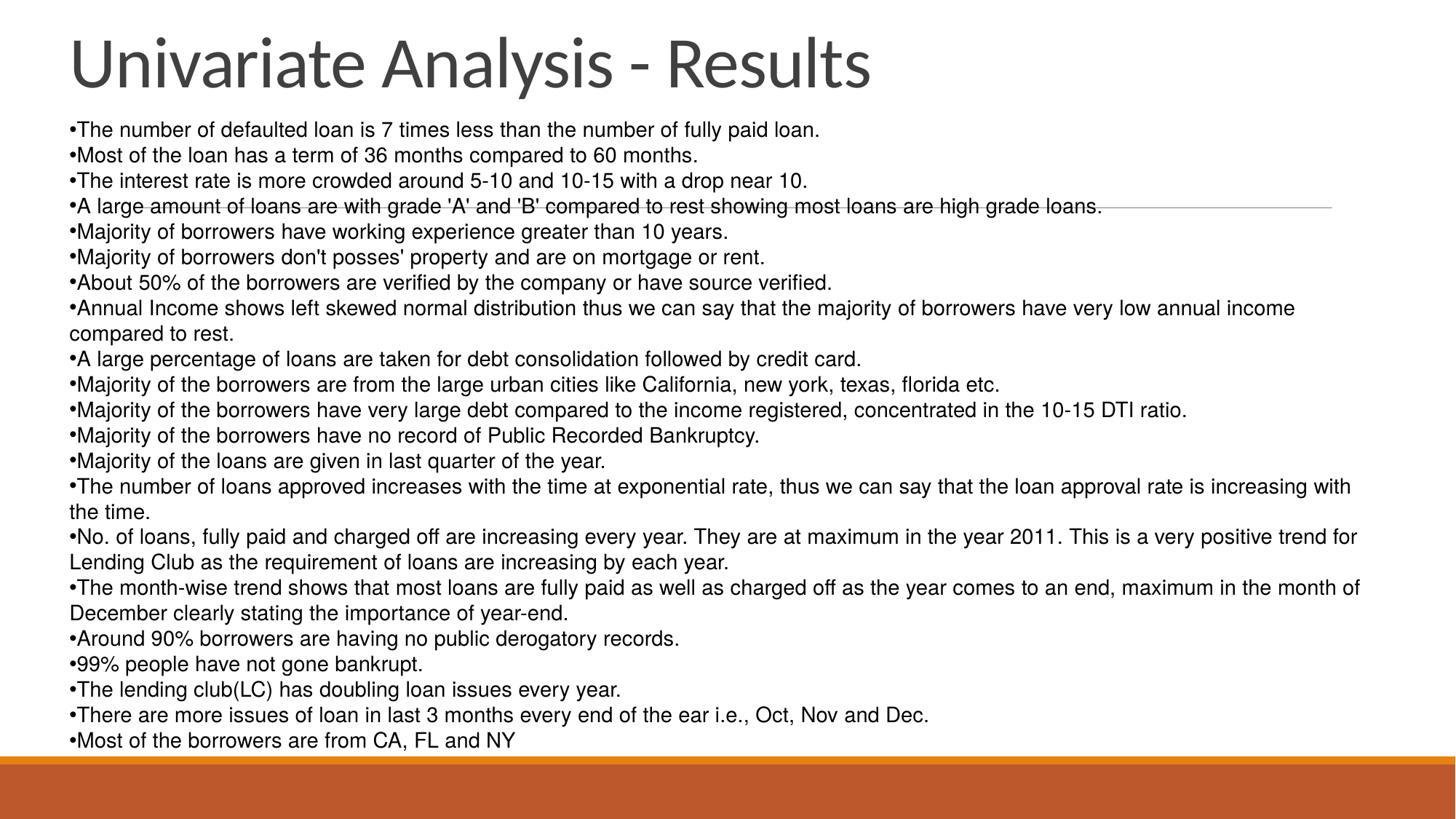

# Univariate Analysis - Results
The number of defaulted loan is 7 times less than the number of fully paid loan.
Most of the loan has a term of 36 months compared to 60 months.
The interest rate is more crowded around 5-10 and 10-15 with a drop near 10.
A large amount of loans are with grade 'A' and 'B' compared to rest showing most loans are high grade loans.
Majority of borrowers have working experience greater than 10 years.
Majority of borrowers don't posses' property and are on mortgage or rent.
About 50% of the borrowers are verified by the company or have source verified.
Annual Income shows left skewed normal distribution thus we can say that the majority of borrowers have very low annual income compared to rest.
A large percentage of loans are taken for debt consolidation followed by credit card.
Majority of the borrowers are from the large urban cities like California, new york, texas, florida etc.
Majority of the borrowers have very large debt compared to the income registered, concentrated in the 10-15 DTI ratio.
Majority of the borrowers have no record of Public Recorded Bankruptcy.
Majority of the loans are given in last quarter of the year.
The number of loans approved increases with the time at exponential rate, thus we can say that the loan approval rate is increasing with the time.
No. of loans, fully paid and charged off are increasing every year. They are at maximum in the year 2011. This is a very positive trend for Lending Club as the requirement of loans are increasing by each year.
The month-wise trend shows that most loans are fully paid as well as charged off as the year comes to an end, maximum in the month of December clearly stating the importance of year-end.
Around 90% borrowers are having no public derogatory records.
99% people have not gone bankrupt.
The lending club(LC) has doubling loan issues every year.
There are more issues of loan in last 3 months every end of the ear i.e., Oct, Nov and Dec.
Most of the borrowers are from CA, FL and NY